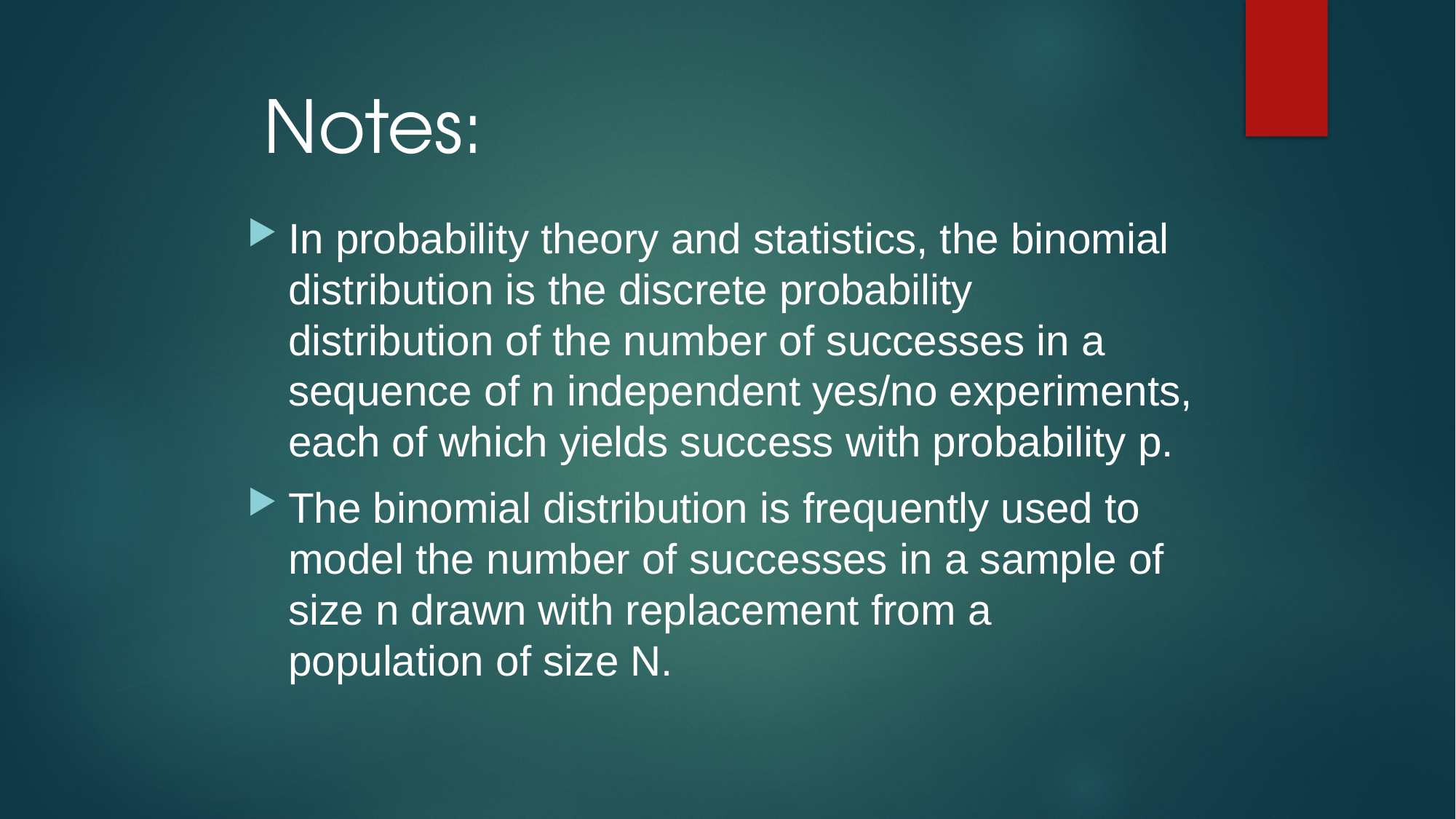

Notes:
In probability theory and statistics, the binomial distribution is the discrete probability distribution of the number of successes in a sequence of n independent yes/no experiments, each of which yields success with probability p.
The binomial distribution is frequently used to model the number of successes in a sample of size n drawn with replacement from a population of size N.